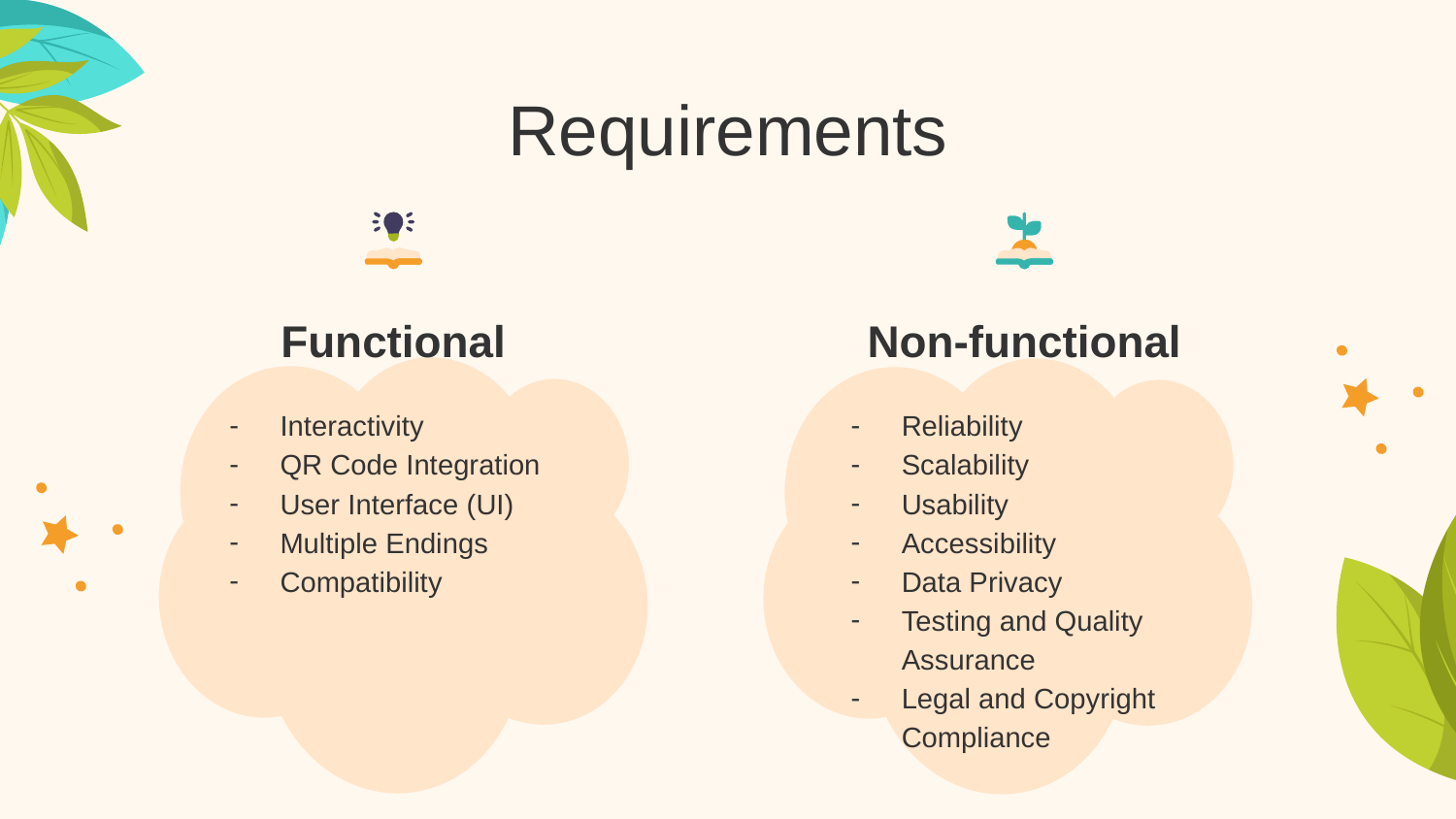

# Requirements

Functional
Non-functional

Interactivity
QR Code Integration
User Interface (UI)
Multiple Endings
Compatibility

Reliability
Scalability
Usability
Accessibility
Data Privacy
Testing and Quality Assurance
Legal and Copyright Compliance